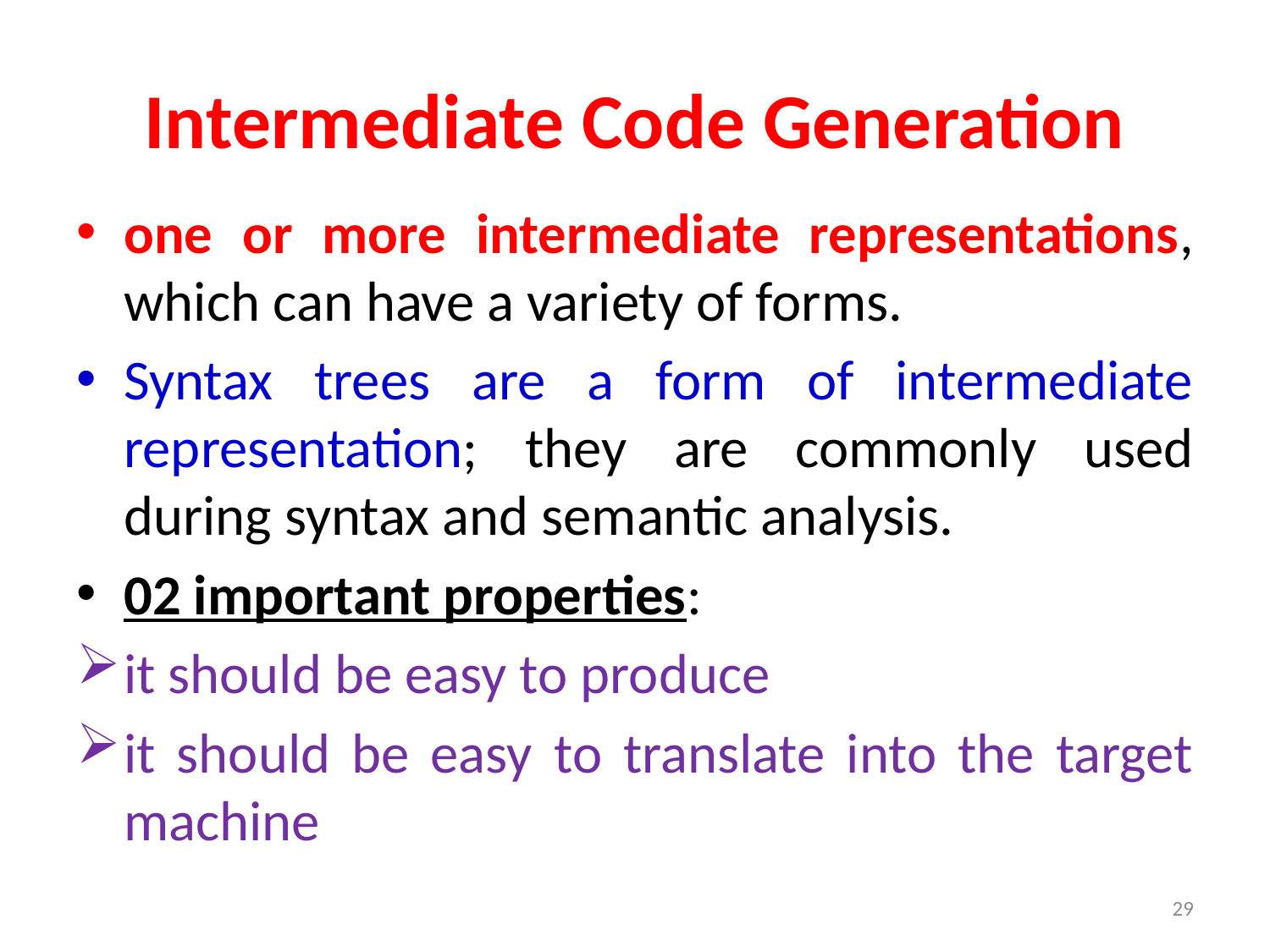

# Intermediate Code Generation
one or more intermediate representations, which can have a variety of forms.
Syntax trees are a form of intermediate representation; they are commonly used during syntax and semantic analysis.
02 important properties:
it should be easy to produce
it should be easy to translate into the target machine
29